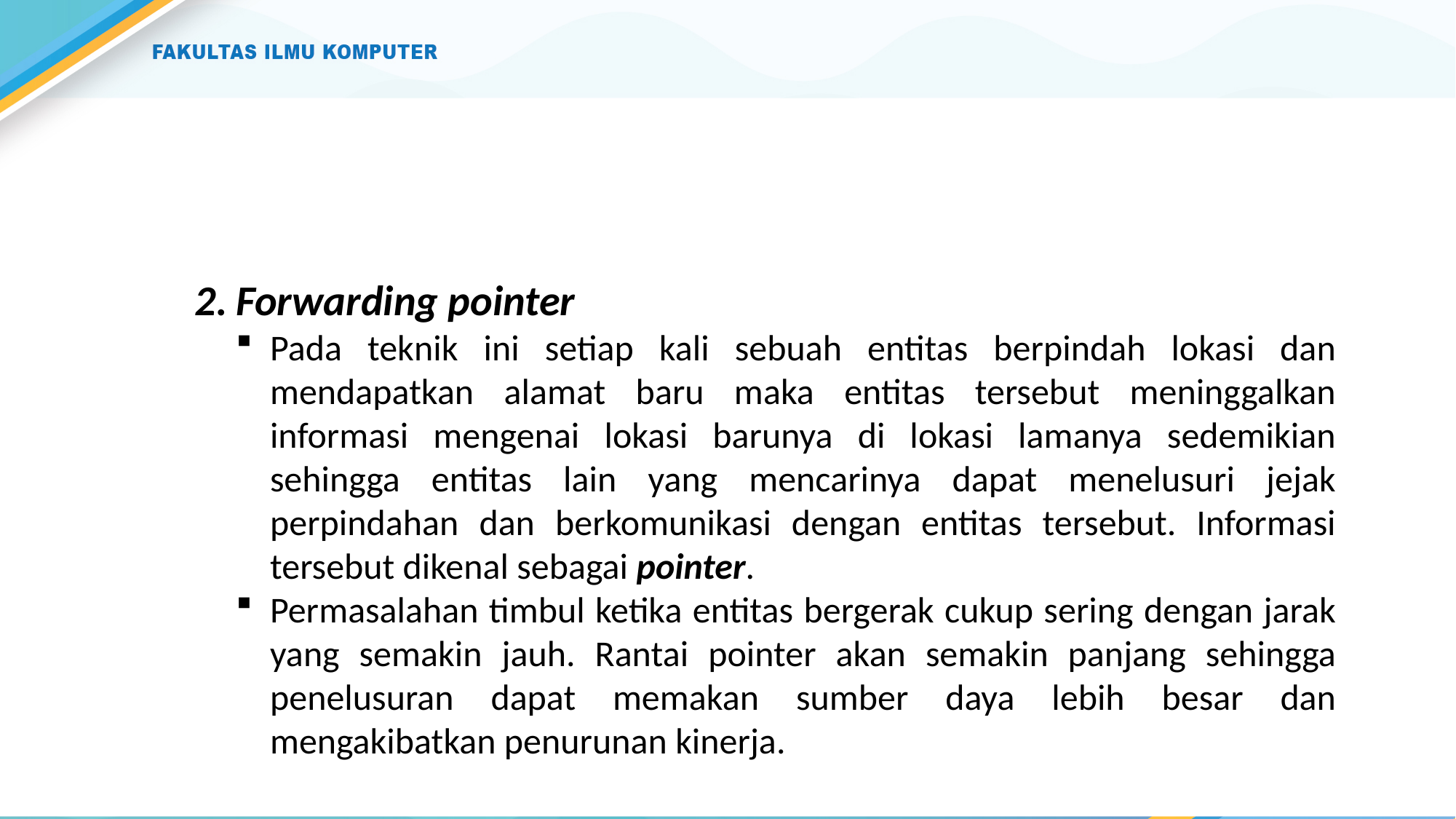

#
Forwarding pointer
Pada teknik ini setiap kali sebuah entitas berpindah lokasi dan mendapatkan alamat baru maka entitas tersebut meninggalkan informasi mengenai lokasi barunya di lokasi lamanya sedemikian sehingga entitas lain yang mencarinya dapat menelusuri jejak perpindahan dan berkomunikasi dengan entitas tersebut. Informasi tersebut dikenal sebagai pointer.
Permasalahan timbul ketika entitas bergerak cukup sering dengan jarak yang semakin jauh. Rantai pointer akan semakin panjang sehingga penelusuran dapat memakan sumber daya lebih besar dan mengakibatkan penurunan kinerja.